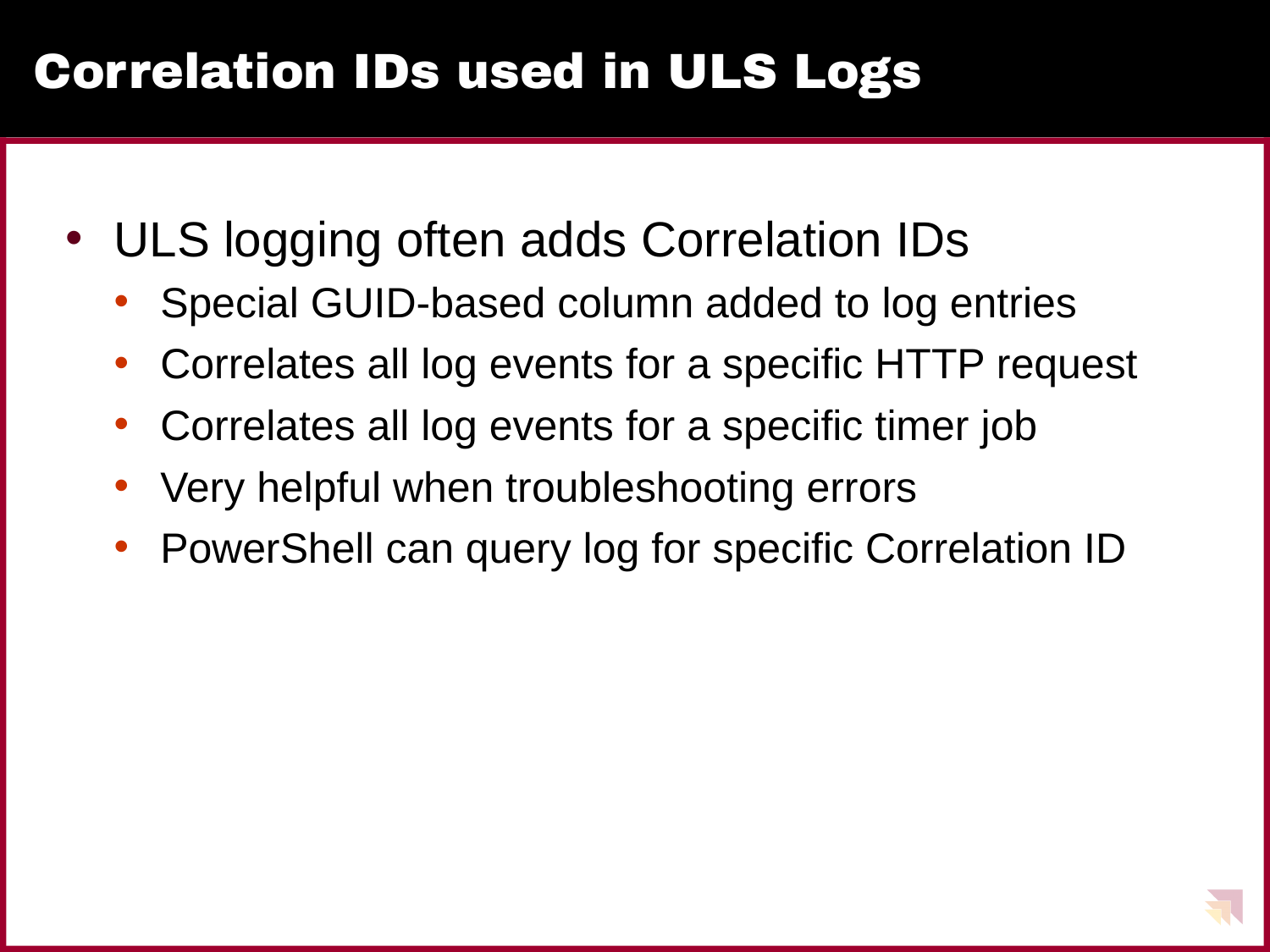

# Correlation IDs used in ULS Logs
ULS logging often adds Correlation IDs
Special GUID-based column added to log entries
Correlates all log events for a specific HTTP request
Correlates all log events for a specific timer job
Very helpful when troubleshooting errors
PowerShell can query log for specific Correlation ID